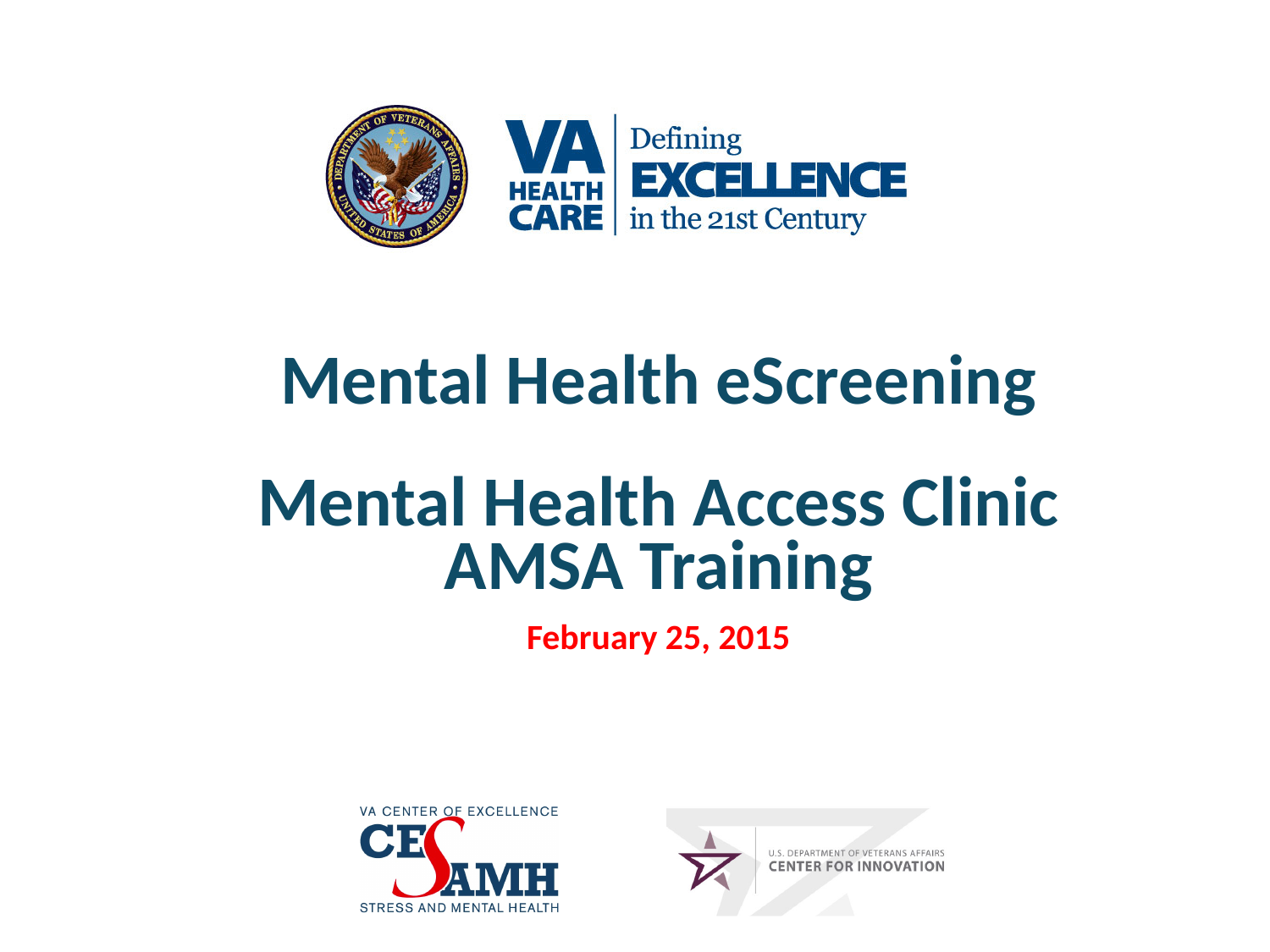

Mental Health eScreening

Mental Health Access Clinic AMSA Training
February 25, 2015